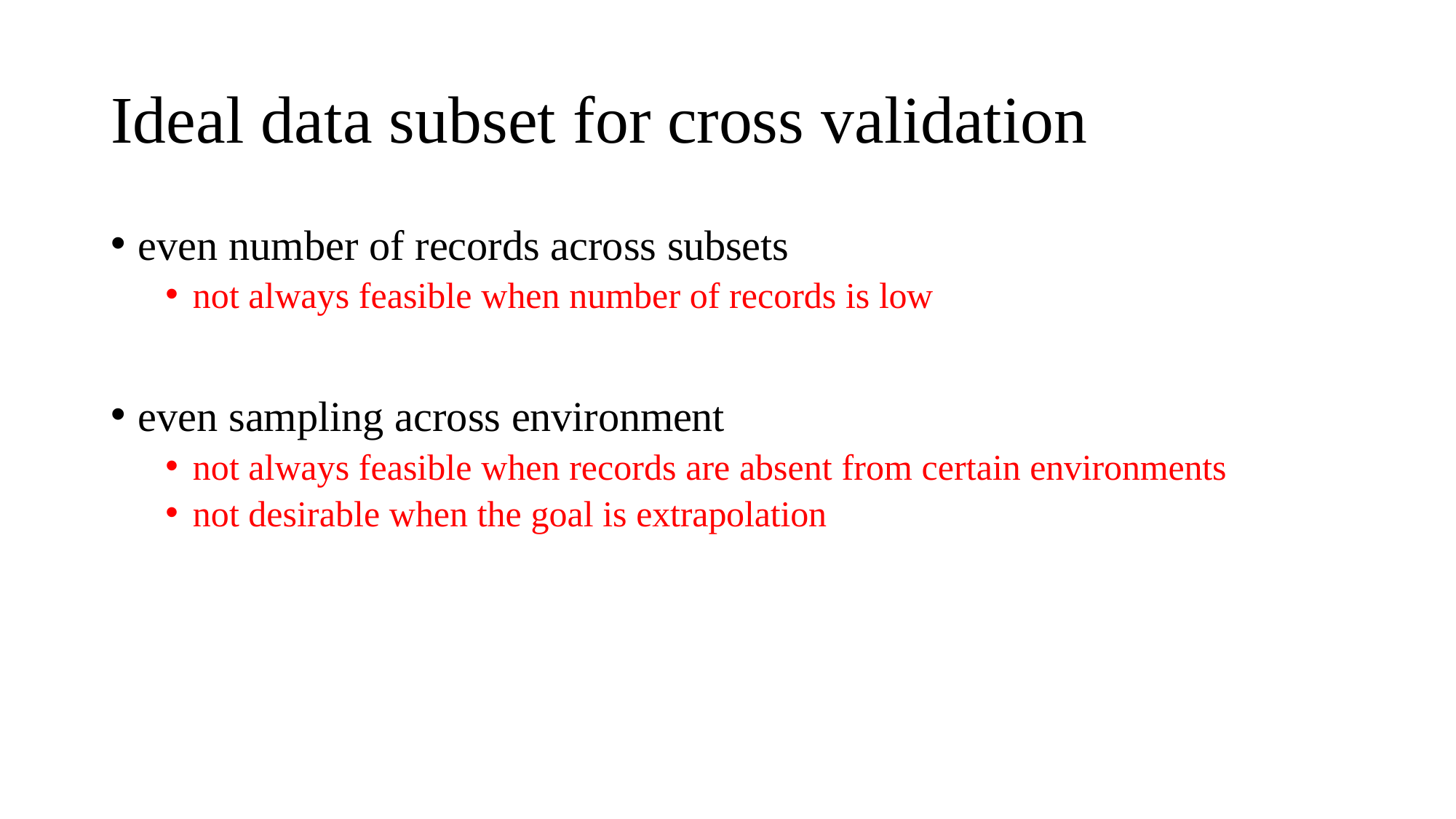

# Ideal data subset for cross	validation
even number of records across subsets
not always feasible when number of records is low

even sampling across environment
not always feasible when records are absent from certain environments
not desirable when the goal is extrapolation